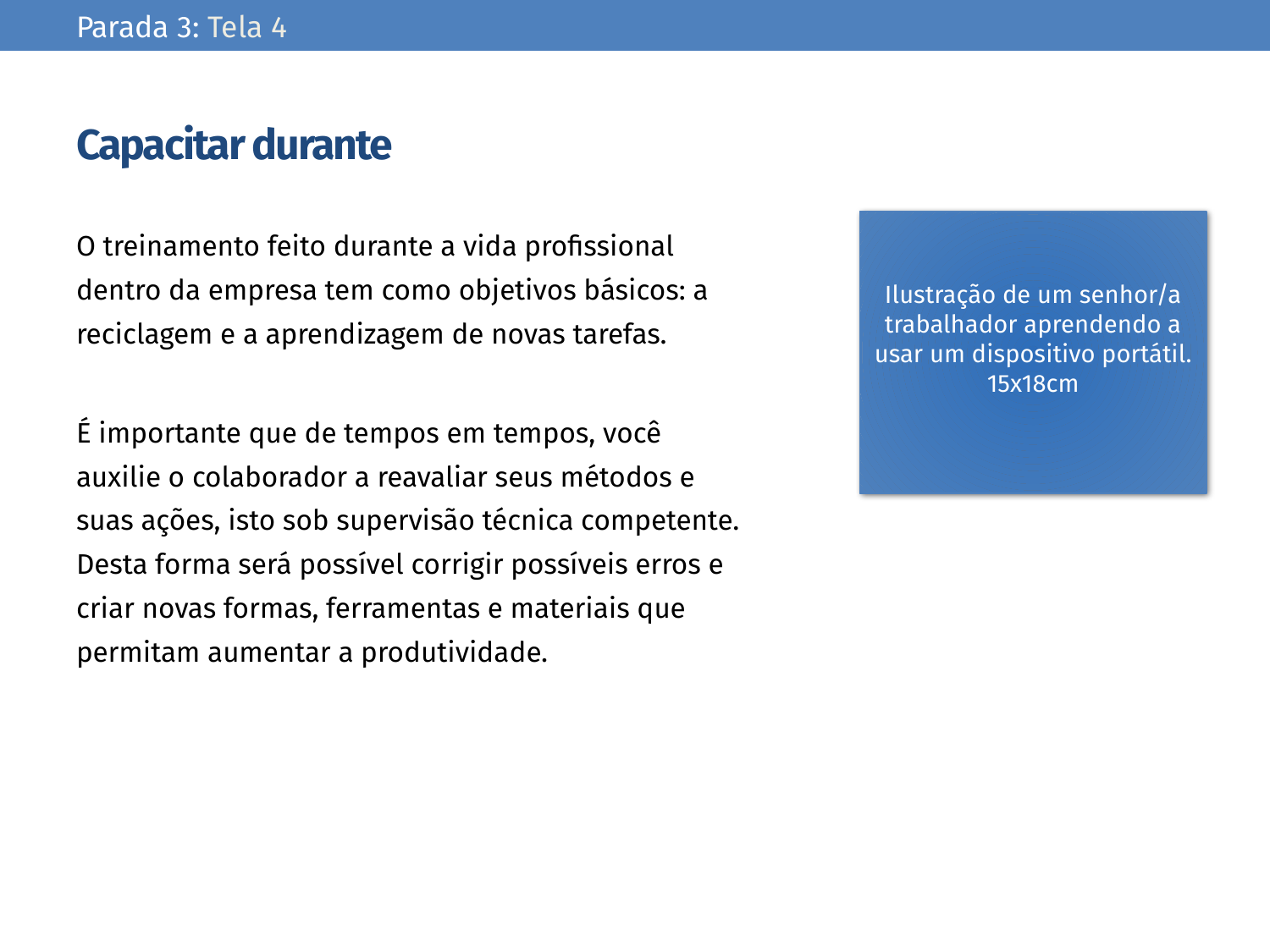

Parada 3: Tela 4
# Capacitar durante
O treinamento feito durante a vida profissional dentro da empresa tem como objetivos básicos: a reciclagem e a aprendizagem de novas tarefas.

É importante que de tempos em tempos, você auxilie o colaborador a reavaliar seus métodos e suas ações, isto sob supervisão técnica competente. Desta forma será possível corrigir possíveis erros e criar novas formas, ferramentas e materiais que permitam aumentar a produtividade.
Ilustração de um senhor/a trabalhador aprendendo a usar um dispositivo portátil.
15x18cm